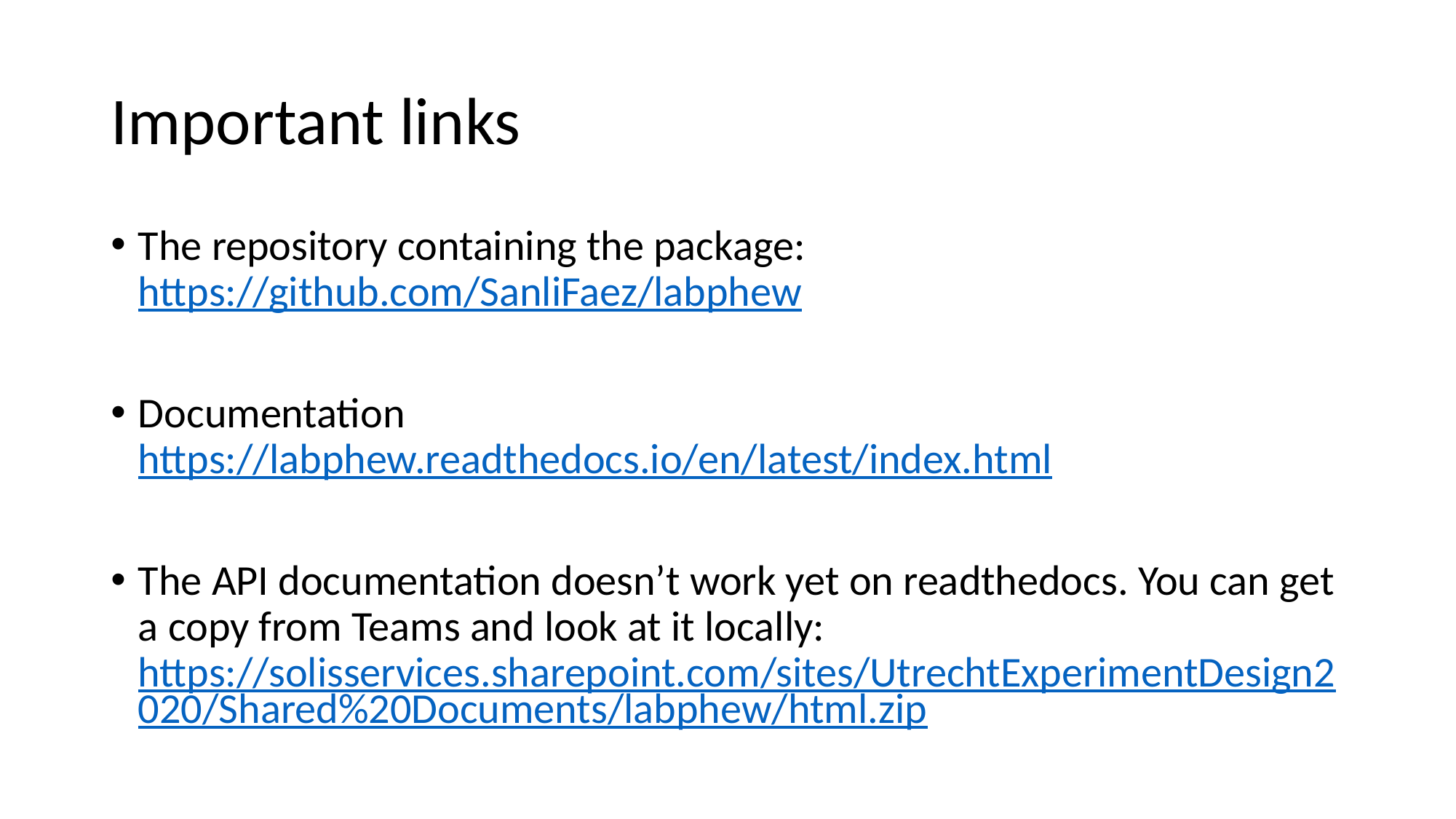

# Important links
The repository containing the package:
https://github.com/SanliFaez/labphew

Documentation
https://labphew.readthedocs.io/en/latest/index.html

The API documentation doesn’t work yet on readthedocs. You can get a copy from Teams and look at it locally:
https://solisservices.sharepoint.com/sites/UtrechtExperimentDesign2020/Shared%20Documents/labphew/html.zip